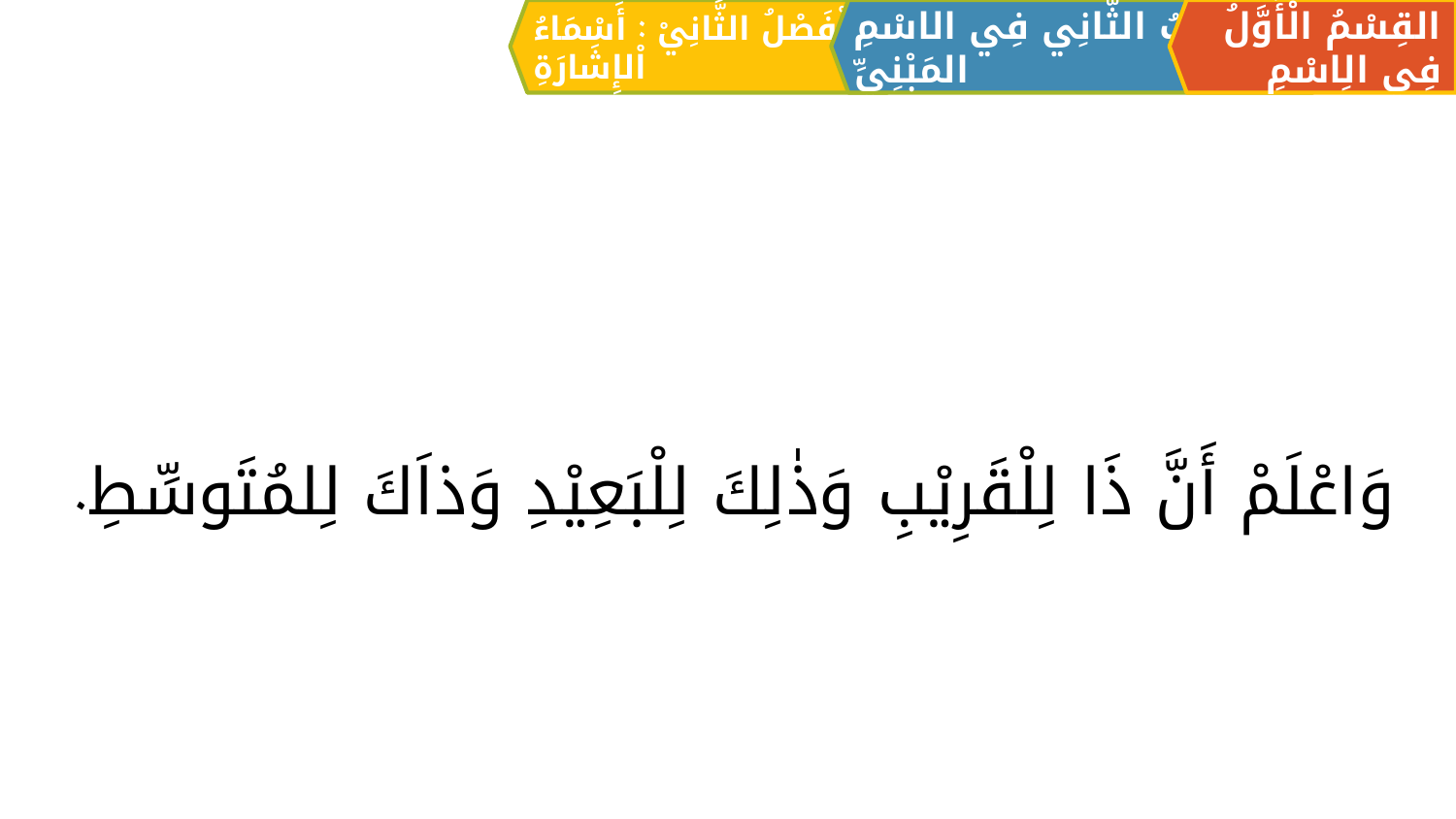

الْفَصْلُ الثَّانِيْ : أَسْمَاءُ اْلإِشَارَةِ
القِسْمُ الْأَوَّلُ فِي الِاسْمِ
اَلبَابُ الثَّانِي فِي الاسْمِ المَبْنِيِّ
وَاعْلَمْ أَنَّ ذَا لِلْقَرِيْبِ وَذٰلِكَ لِلْبَعِيْدِ وَذاَكَ لِلمُتَوسِّطِ.